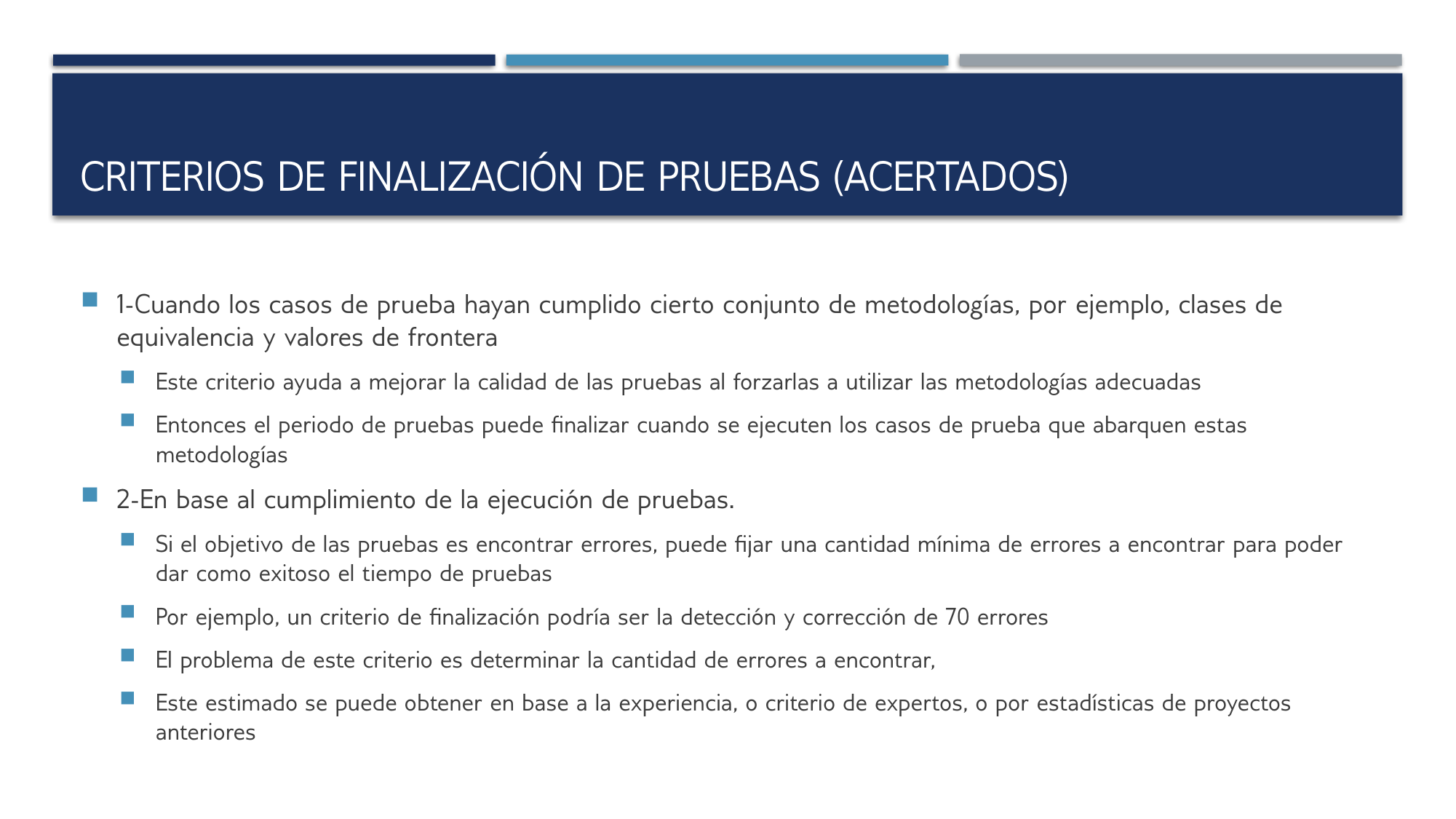

# Criterios de finalización de pruebas (Acertados)
1-Cuando los casos de prueba hayan cumplido cierto conjunto de metodologías, por ejemplo, clases de equivalencia y valores de frontera
Este criterio ayuda a mejorar la calidad de las pruebas al forzarlas a utilizar las metodologías adecuadas
Entonces el periodo de pruebas puede finalizar cuando se ejecuten los casos de prueba que abarquen estas metodologías
2-En base al cumplimiento de la ejecución de pruebas.
Si el objetivo de las pruebas es encontrar errores, puede fijar una cantidad mínima de errores a encontrar para poder dar como exitoso el tiempo de pruebas
Por ejemplo, un criterio de finalización podría ser la detección y corrección de 70 errores
El problema de este criterio es determinar la cantidad de errores a encontrar,
Este estimado se puede obtener en base a la experiencia, o criterio de expertos, o por estadísticas de proyectos anteriores